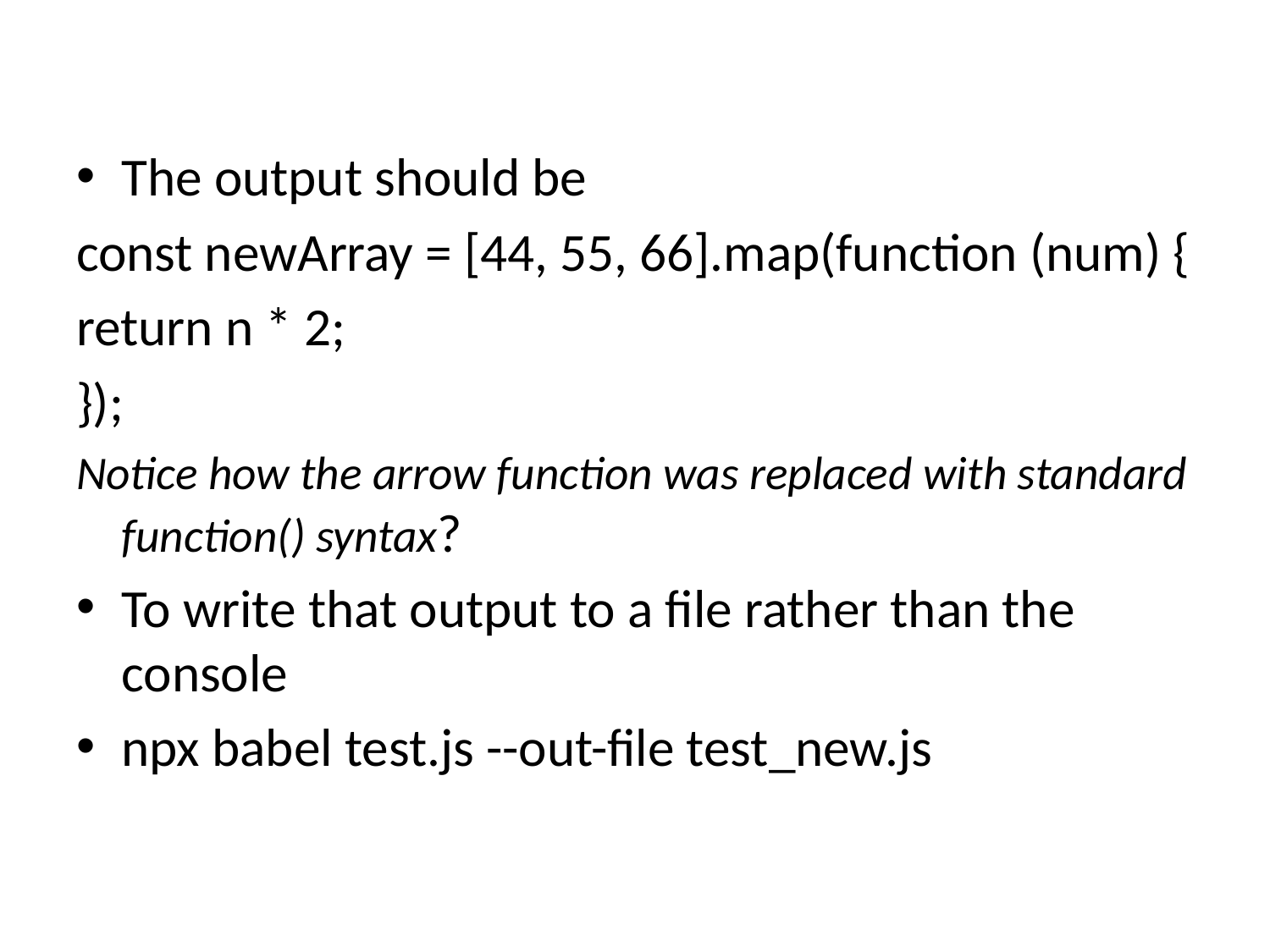

#
The output should be
const newArray = [44, 55, 66].map(function (num) {
return n * 2;
});
Notice how the arrow function was replaced with standard function() syntax?
To write that output to a file rather than the console
npx babel test.js --out-file test_new.js